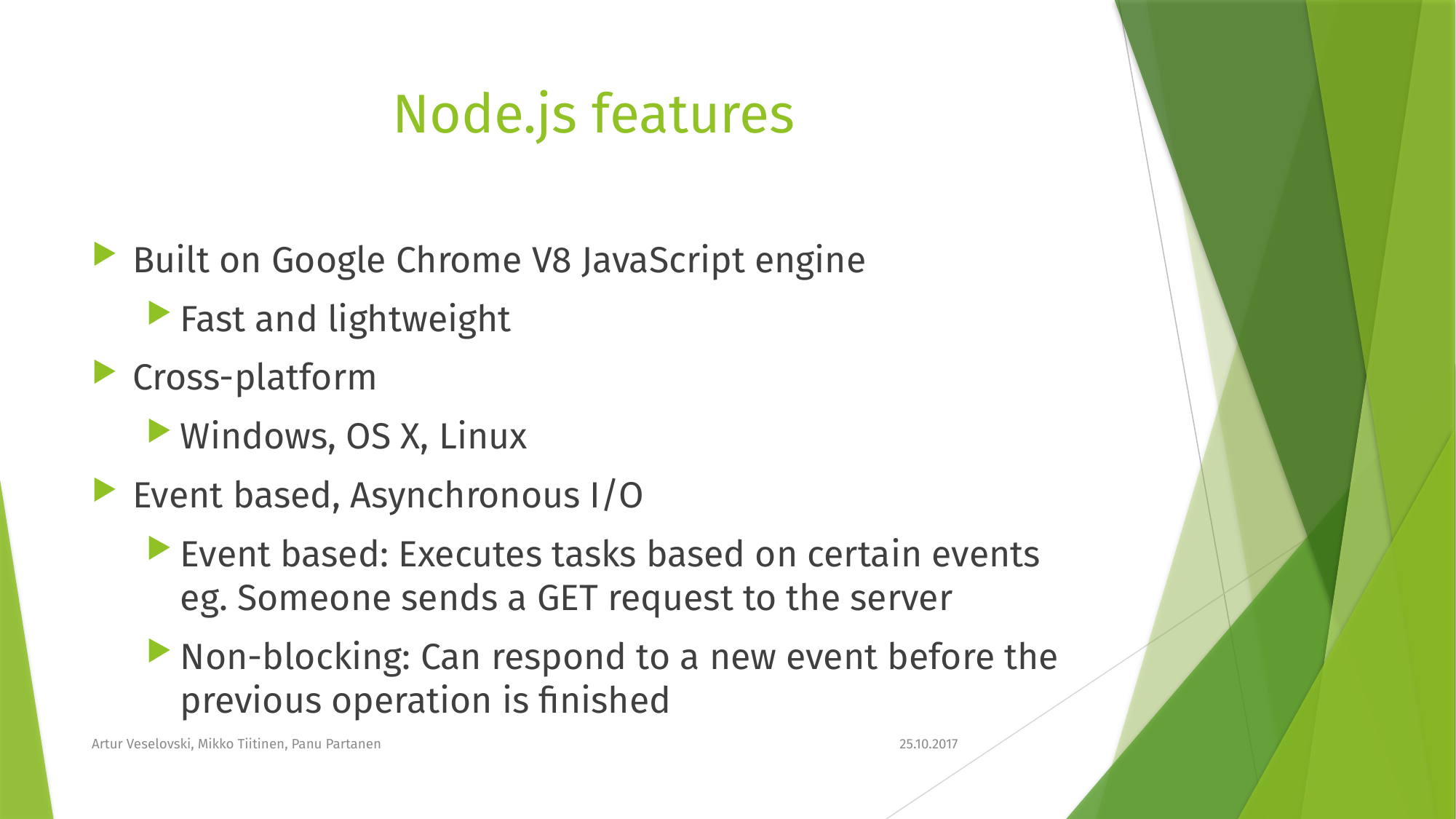

# Node.js features
Built on Google Chrome V8 JavaScript engine
Fast and lightweight
Cross-platform
Windows, OS X, Linux
Event based, Asynchronous I/O
Event based: Executes tasks based on certain events eg. Someone sends a GET request to the server
Non-blocking: Can respond to a new event before the previous operation is finished
Artur Veselovski, Mikko Tiitinen, Panu Partanen
25.10.2017